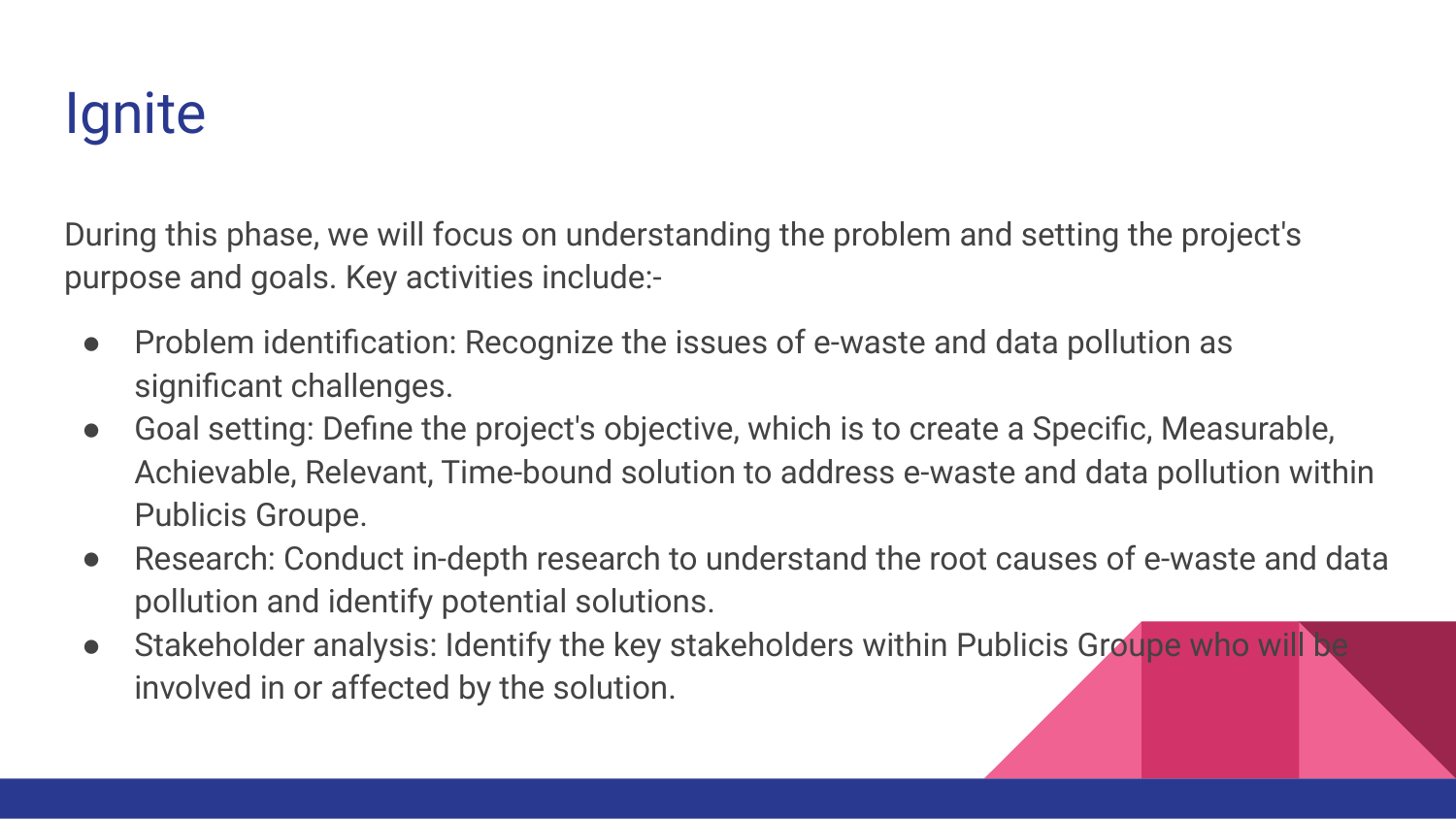

# Ignite
During this phase, we will focus on understanding the problem and setting the project's purpose and goals. Key activities include:-
Problem identification: Recognize the issues of e-waste and data pollution as significant challenges.
Goal setting: Define the project's objective, which is to create a Specific, Measurable, Achievable, Relevant, Time-bound solution to address e-waste and data pollution within Publicis Groupe.
Research: Conduct in-depth research to understand the root causes of e-waste and data pollution and identify potential solutions.
Stakeholder analysis: Identify the key stakeholders within Publicis Groupe who will be involved in or affected by the solution.